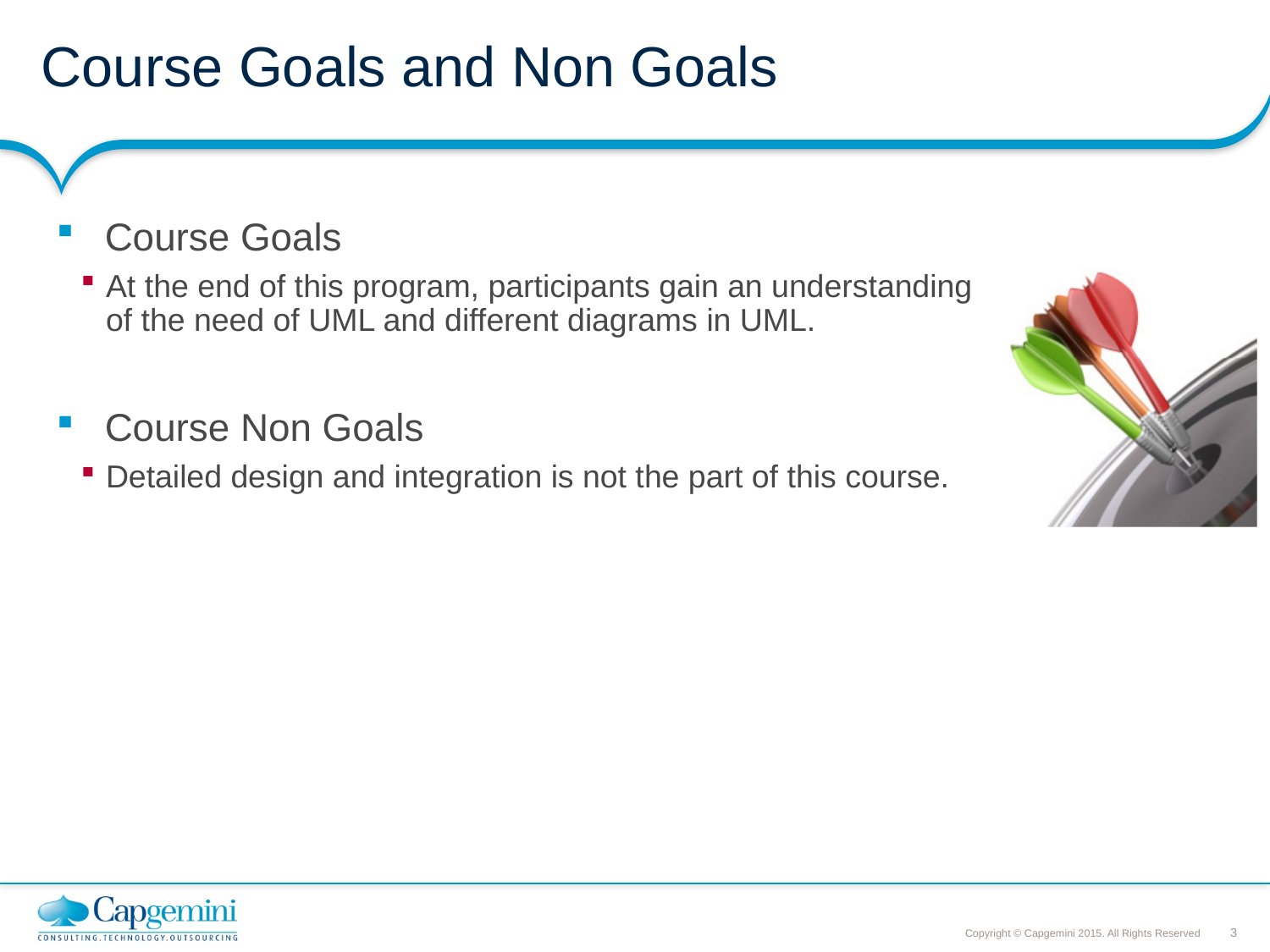

# Course Goals and Non Goals
Course Goals
At the end of this program, participants gain an understanding of the need of UML and different diagrams in UML.

Course Non Goals
Detailed design and integration is not the part of this course.